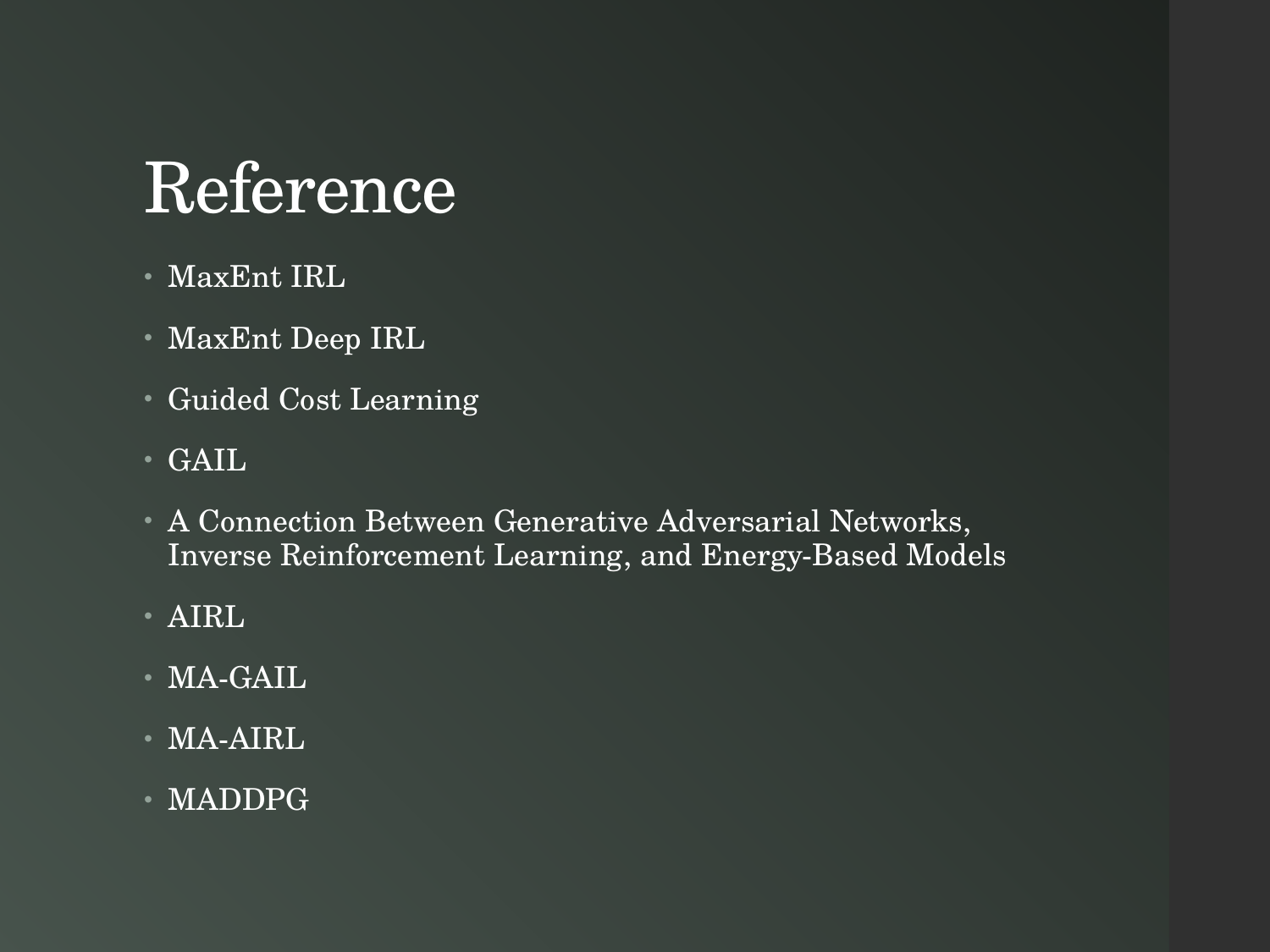

# Reference
MaxEnt IRL
MaxEnt Deep IRL
Guided Cost Learning
GAIL
A Connection Between Generative Adversarial Networks, Inverse Reinforcement Learning, and Energy-Based Models
AIRL
MA-GAIL
MA-AIRL
MADDPG